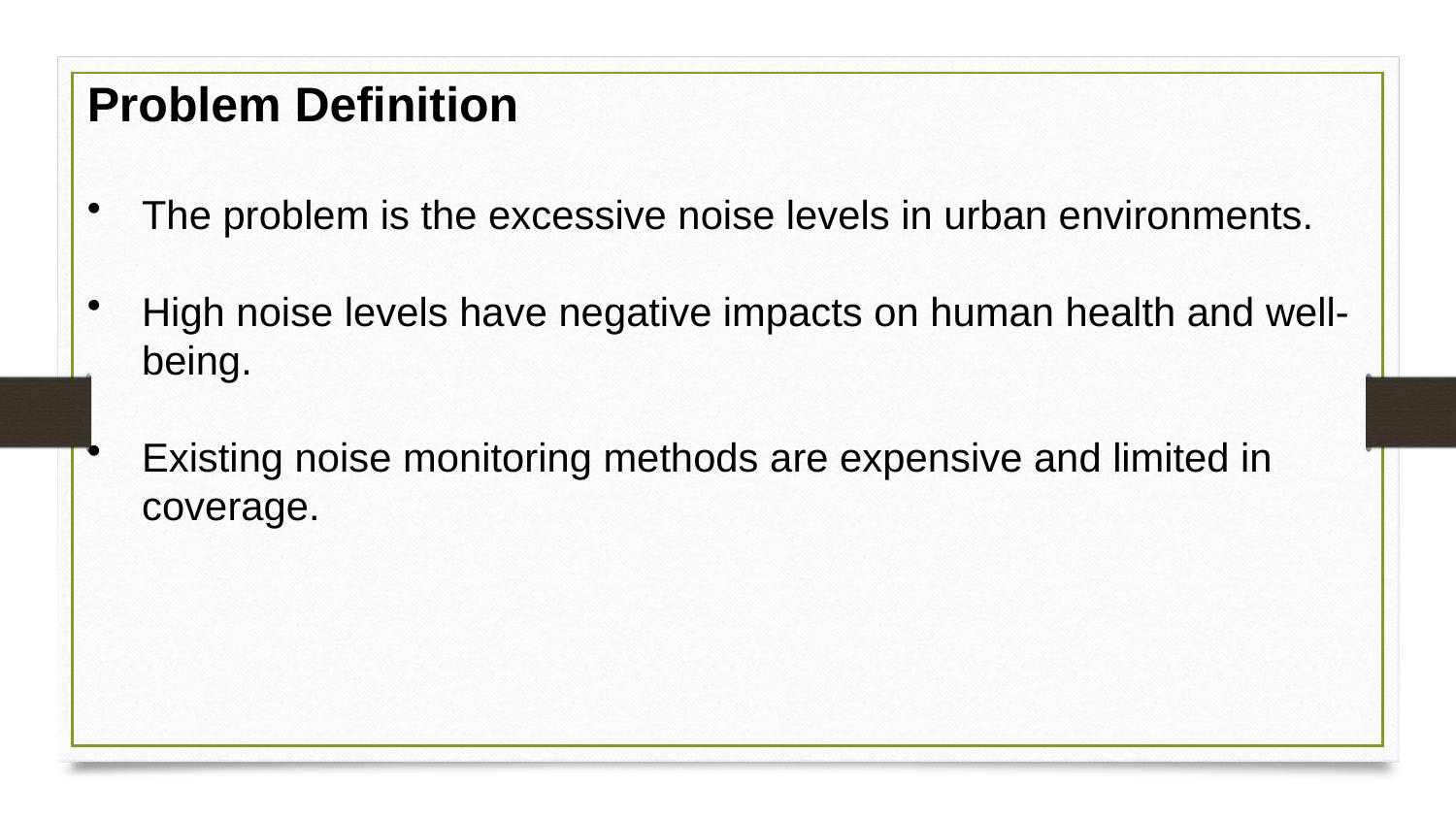

Problem Definition
The problem is the excessive noise levels in urban environments.

High noise levels have negative impacts on human health and well-being.

Existing noise monitoring methods are expensive and limited in coverage.